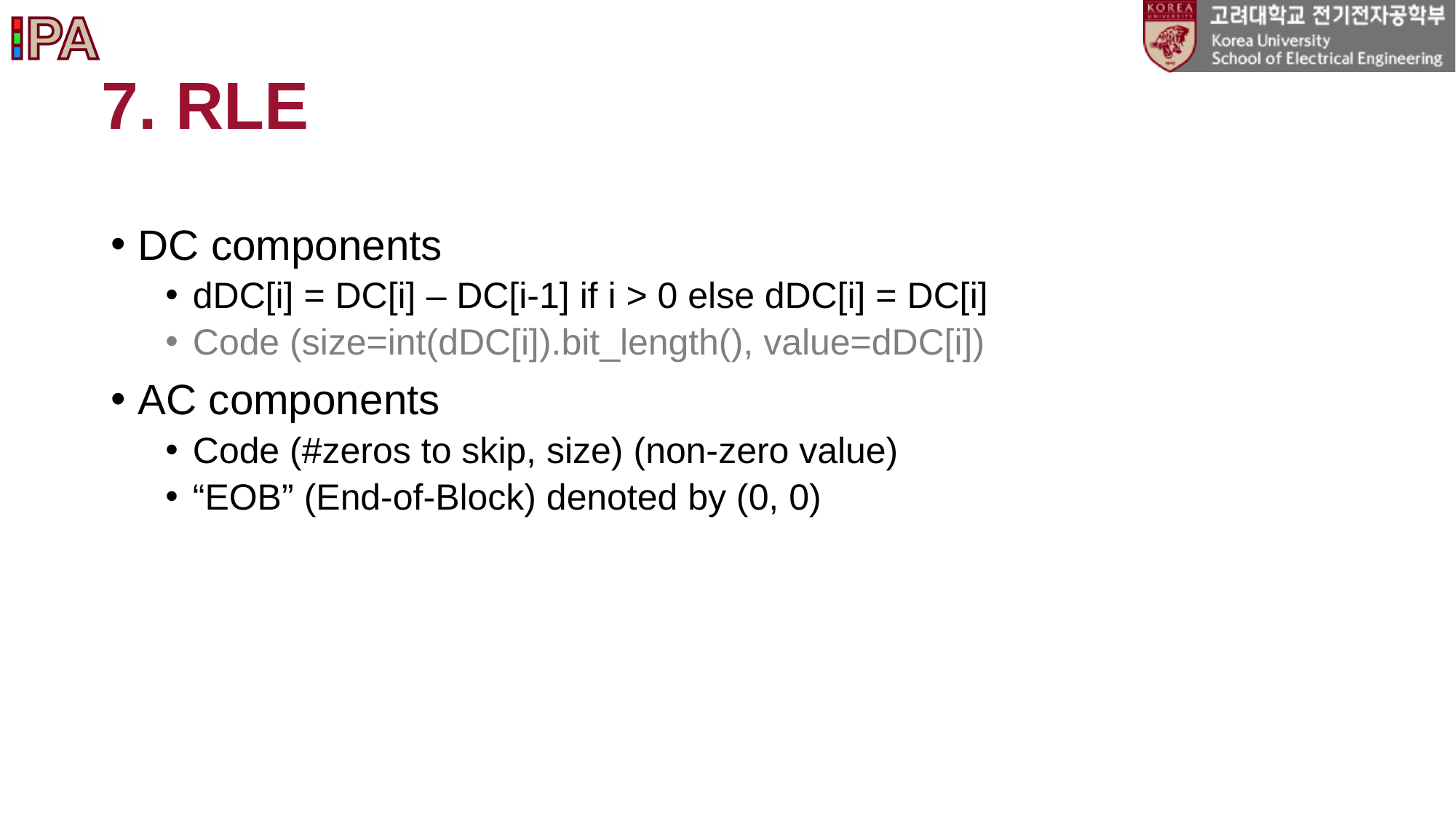

# 7. RLE
DC components
dDC[i] = DC[i] – DC[i-1] if i > 0 else dDC[i] = DC[i]
Code (size=int(dDC[i]).bit_length(), value=dDC[i])
AC components
Code (#zeros to skip, size) (non-zero value)
“EOB” (End-of-Block) denoted by (0, 0)